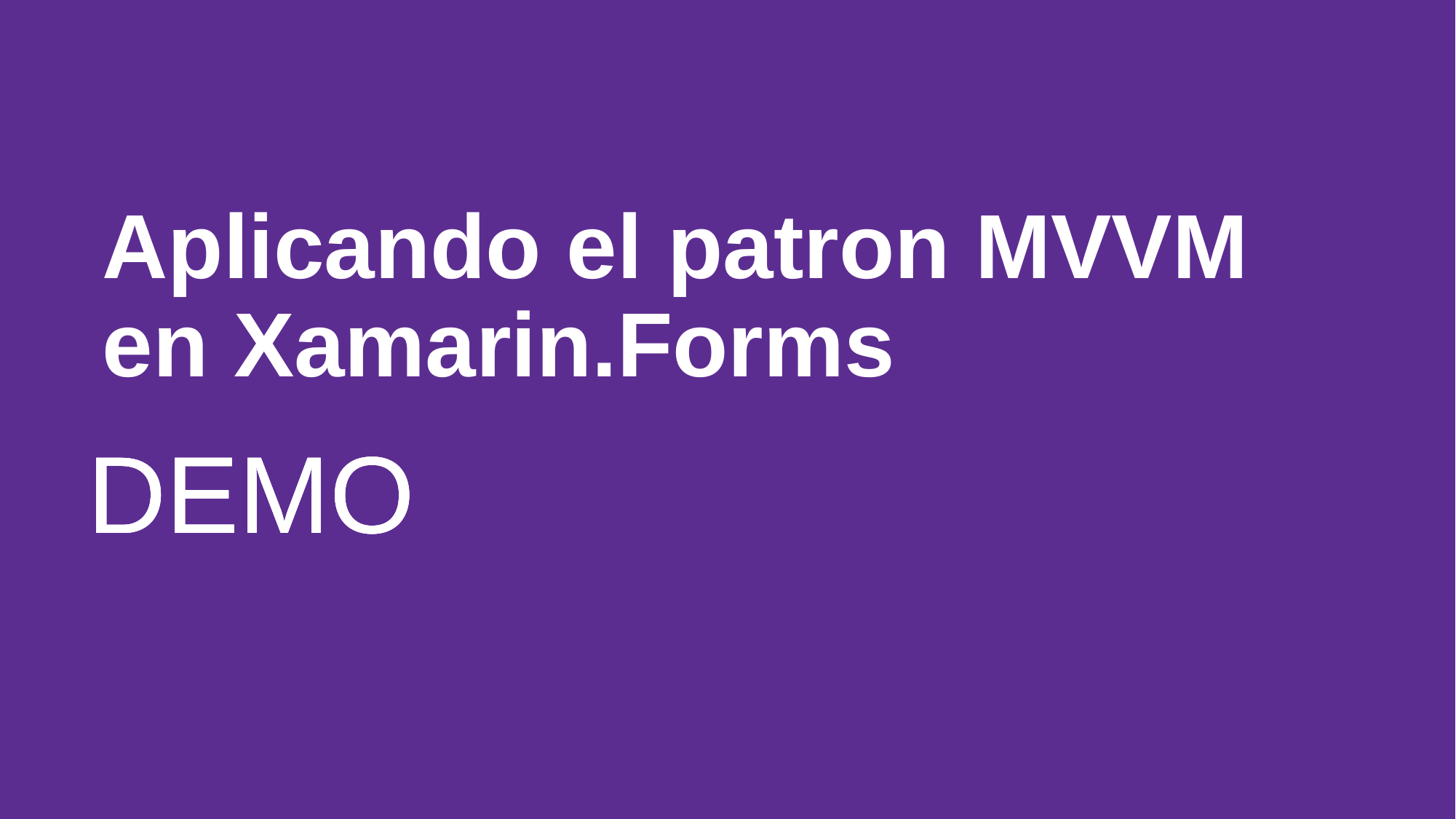

# Aplicando el patron MVVM en Xamarin.Forms